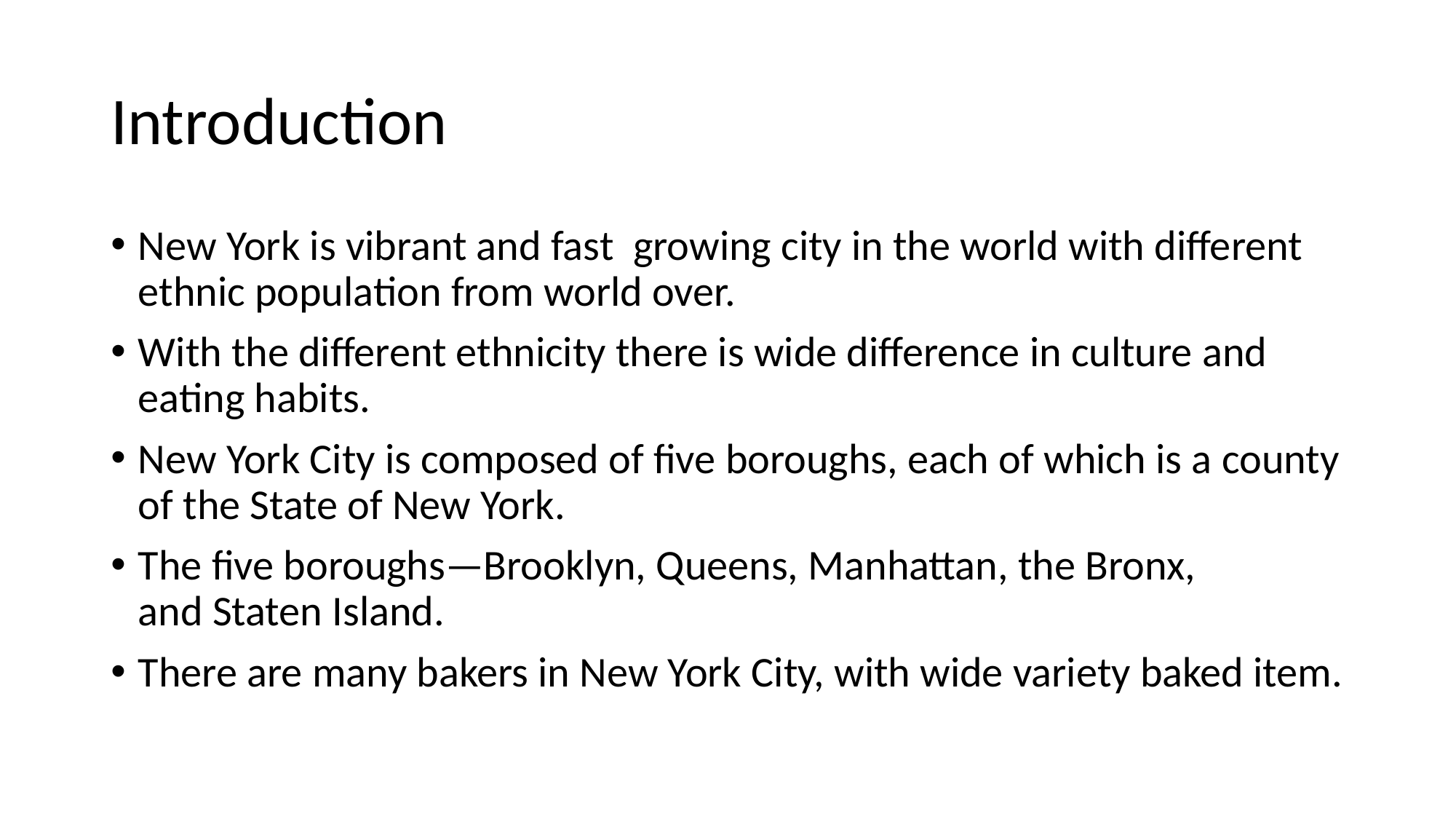

# Introduction
New York is vibrant and fast  growing city in the world with different ethnic population from world over.
With the different ethnicity there is wide difference in culture and eating habits.
New York City is composed of five boroughs, each of which is a county of the State of New York.
The five boroughs—Brooklyn, Queens, Manhattan, the Bronx, and Staten Island.
There are many bakers in New York City, with wide variety baked item.